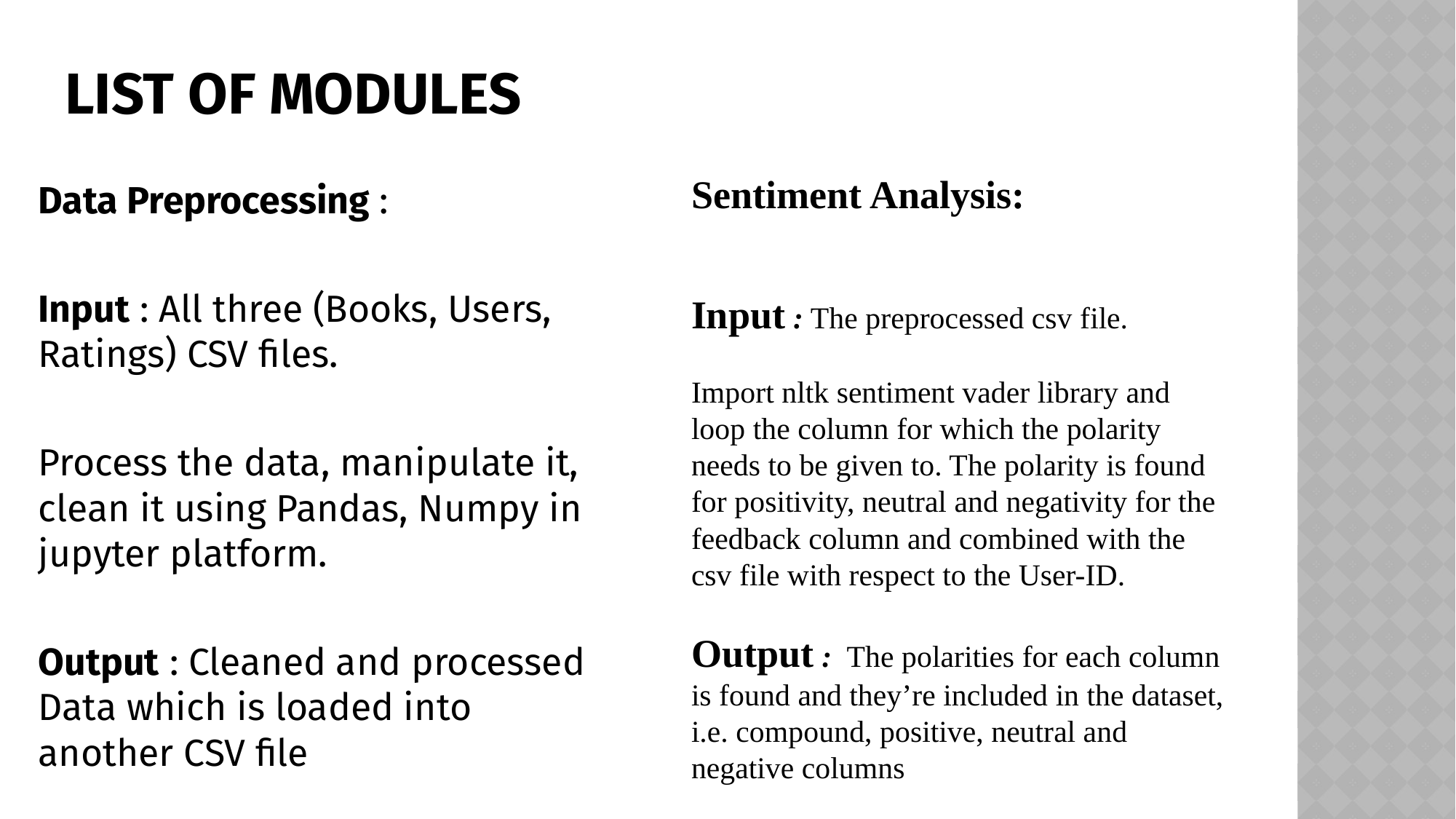

# LIST OF MODULES
Sentiment Analysis:

Input : The preprocessed csv file.

Import nltk sentiment vader library and loop the column for which the polarity needs to be given to. The polarity is found for positivity, neutral and negativity for the feedback column and combined with the csv file with respect to the User-ID.

Output :  The polarities for each column is found and they’re included in the dataset, i.e. compound, positive, neutral and negative columns

Data Preprocessing :

Input : All three (Books, Users, Ratings) CSV files.

Process the data, manipulate it, clean it using Pandas, Numpy in jupyter platform.

Output : Cleaned and processed Data which is loaded into another CSV file